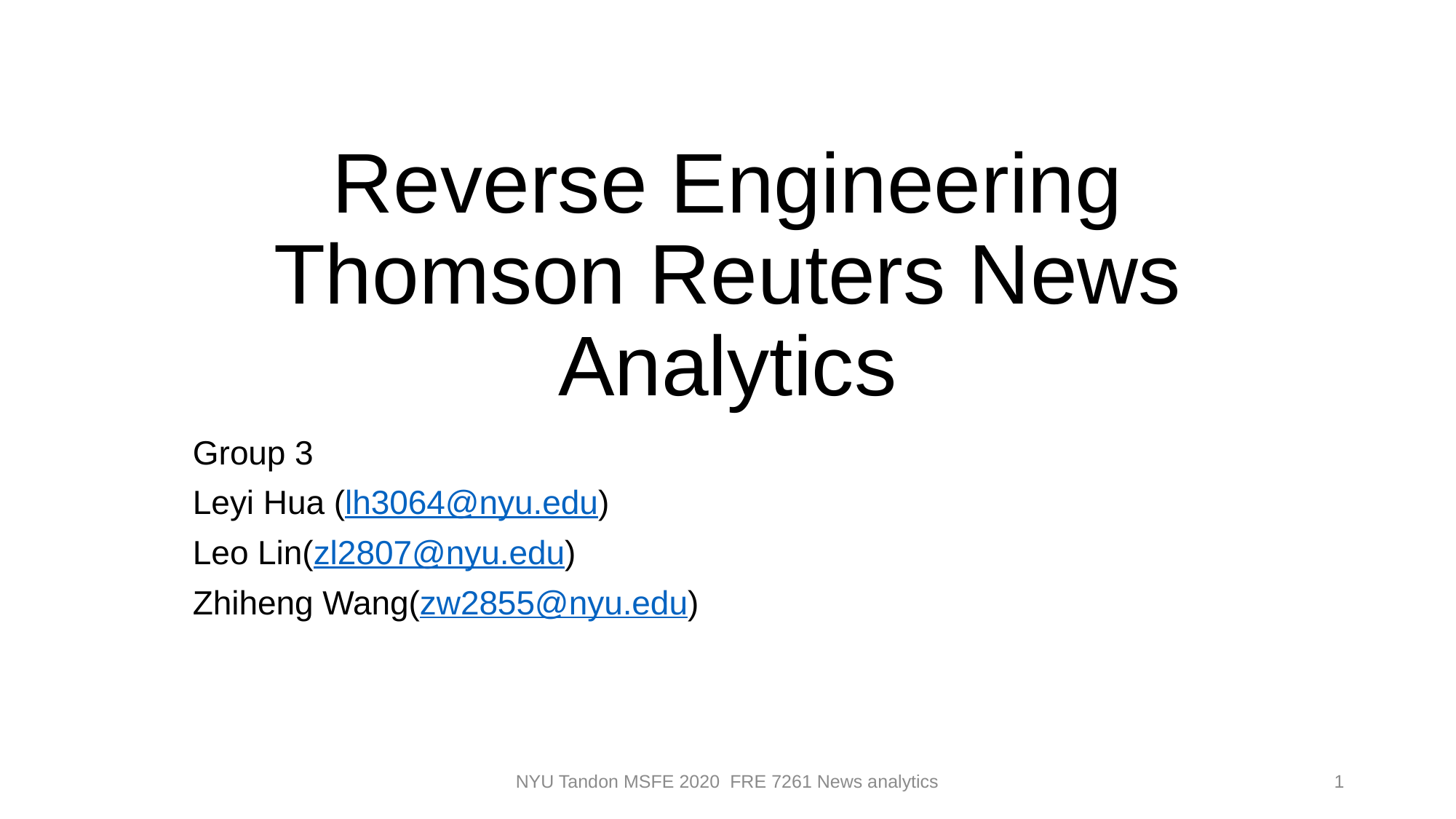

# Reverse Engineering Thomson Reuters News Analytics
Group 3
Leyi Hua (lh3064@nyu.edu)
Leo Lin(zl2807@nyu.edu)
Zhiheng Wang(zw2855@nyu.edu)
NYU Tandon MSFE 2020  FRE 7261 News analytics
1